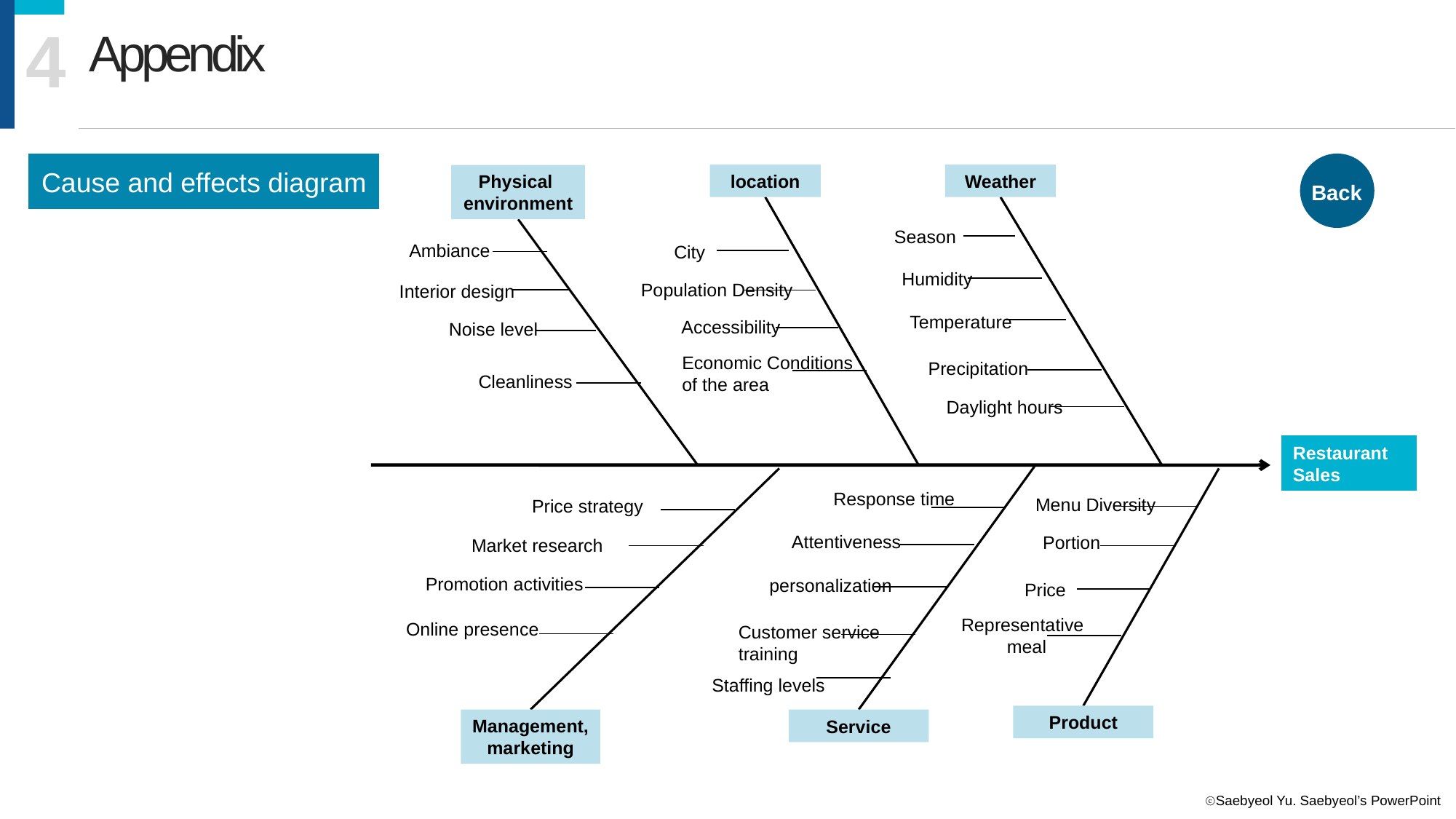

4
Appendix
Cause and effects diagram

Back
Weather
location
Physical
environment
Season

Ambiance
City

Humidity
Population Density
Interior design
Temperature
Accessibility
Noise level

Economic Conditions of the area
Precipitation
Cleanliness
Daylight hours
Restaurant
Sales
Response time
Menu Diversity
Price strategy
Attentiveness
Portion
Market research
Promotion activities
personalization
Price
Representative
         meal

Online presence
Customer service training
Staffing levels
Product
Management, marketing
Service